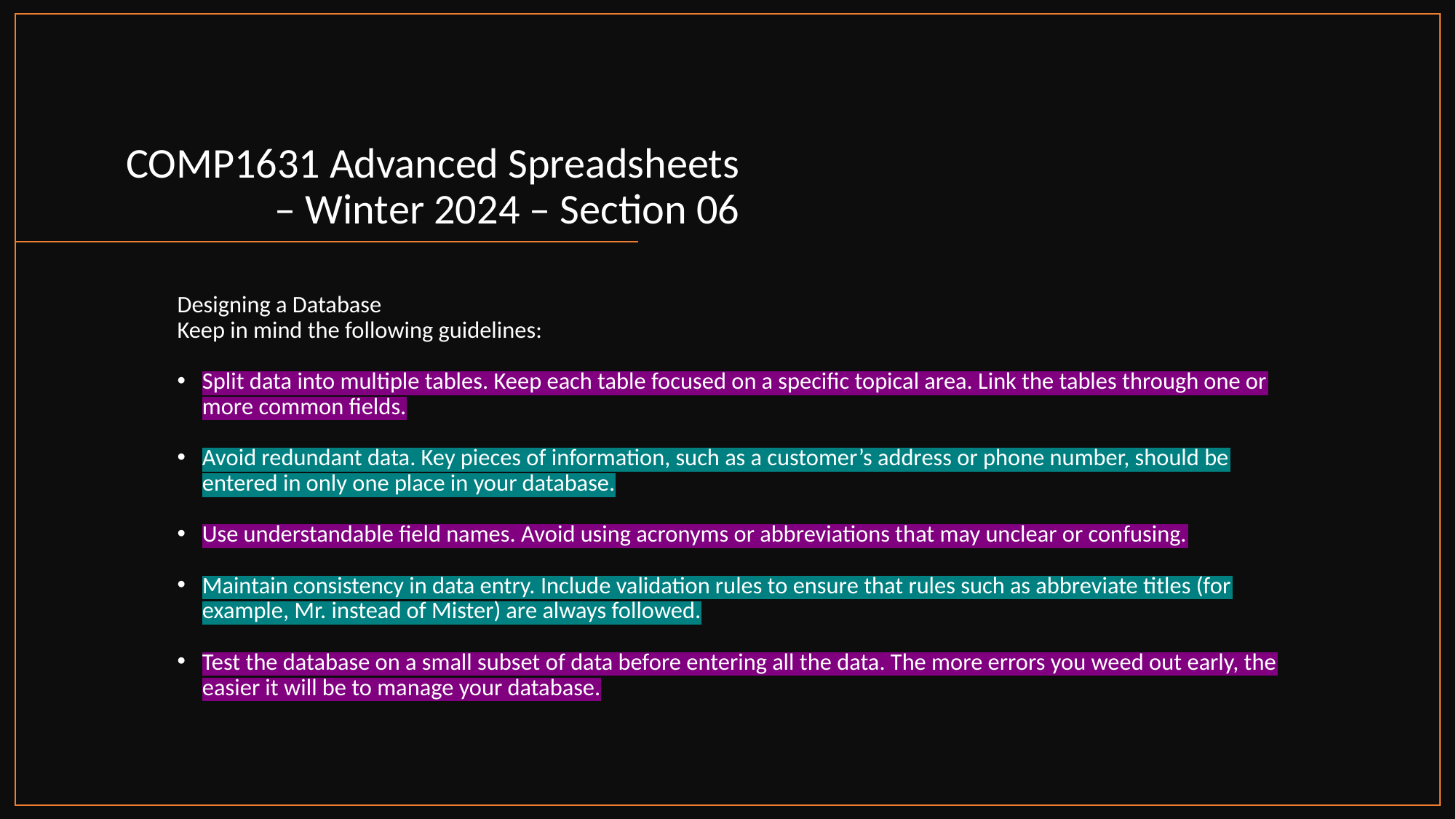

# COMP1631 Advanced Spreadsheets – Winter 2024 – Section 06
Designing a Database
Keep in mind the following guidelines:

Split data into multiple tables. Keep each table focused on a specific topical area. Link the tables through one or more common fields.

Avoid redundant data. Key pieces of information, such as a customer’s address or phone number, should be entered in only one place in your database.

Use understandable field names. Avoid using acronyms or abbreviations that may unclear or confusing.

Maintain consistency in data entry. Include validation rules to ensure that rules such as abbreviate titles (for example, Mr. instead of Mister) are always followed.

Test the database on a small subset of data before entering all the data. The more errors you weed out early, the easier it will be to manage your database.